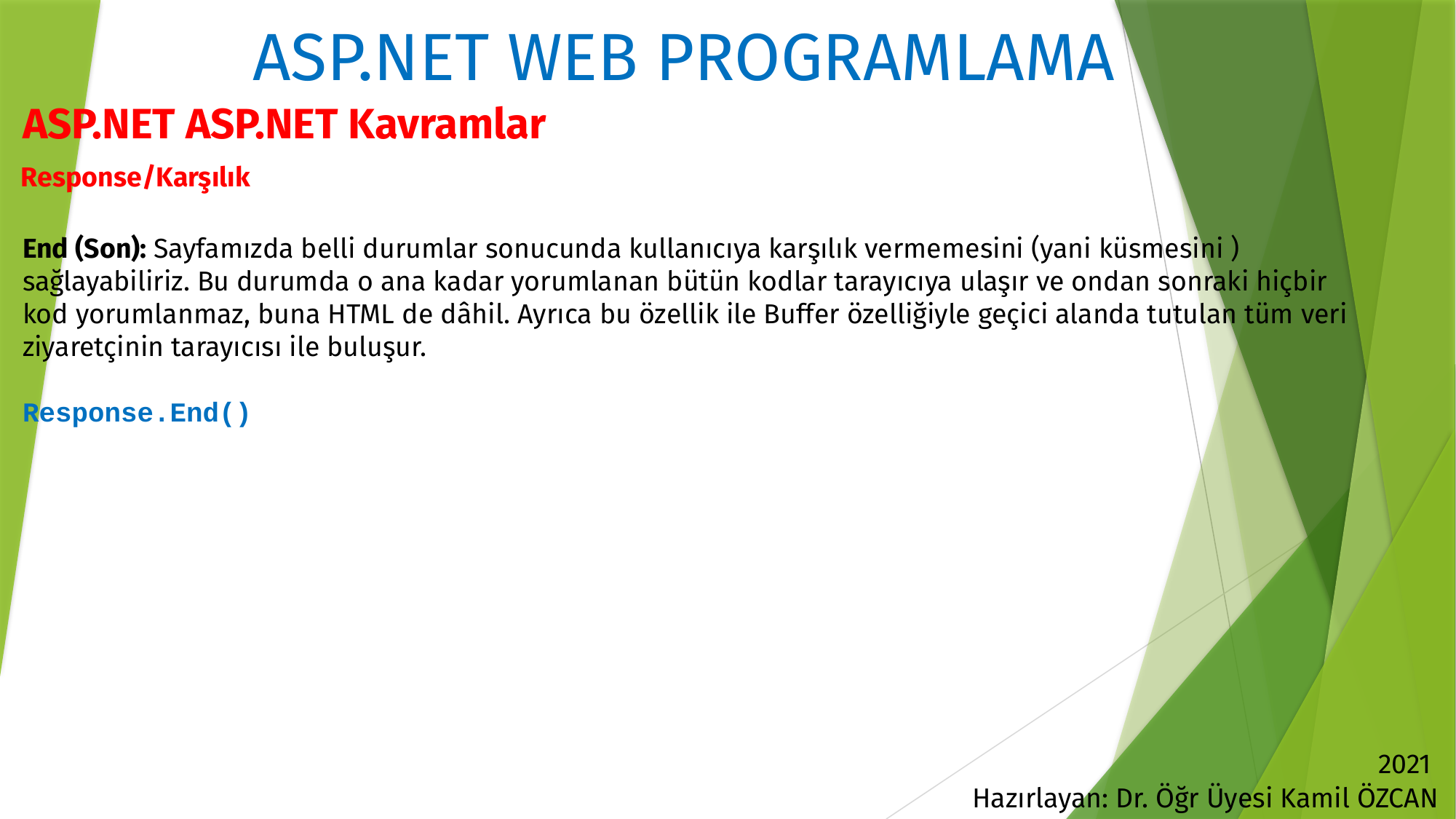

# ASP.NET WEB PROGRAMLAMA

ASP.NET ASP.NET Kavramlar
Response/Karşılık
End (Son): Sayfamızda belli durumlar sonucunda kullanıcıya karşılık vermemesini (yani küsmesini ) sağlayabiliriz. Bu durumda o ana kadar yorumlanan bütün kodlar tarayıcıya ulaşır ve ondan sonraki hiçbir kod yorumlanmaz, buna HTML de dâhil. Ayrıca bu özellik ile Buffer özelliğiyle geçici alanda tutulan tüm veri ziyaretçinin tarayıcısı ile buluşur.

Response.End()
2021
Hazırlayan: Dr. Öğr Üyesi Kamil ÖZCAN